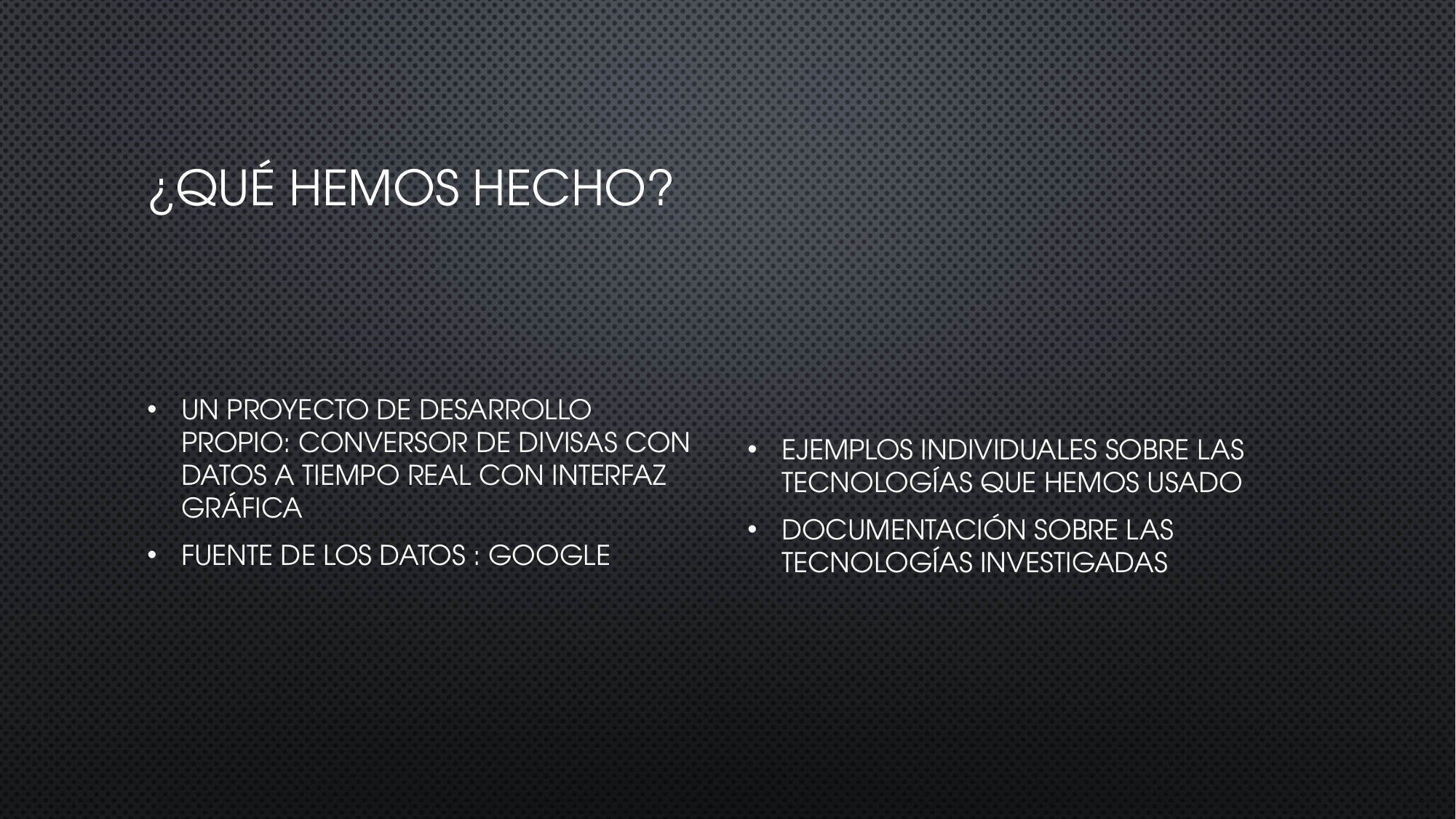

# ¿QUÉ HEMOS HECHO?
Un proyecto de desarrollo propio: conversor de divisas con datos a tiempo real con interfaz gráfica
Fuente de los datos : Google

Ejemplos individuales sobre las tecnologías que hemos usado
Documentación sobre las tecnologías investigadas